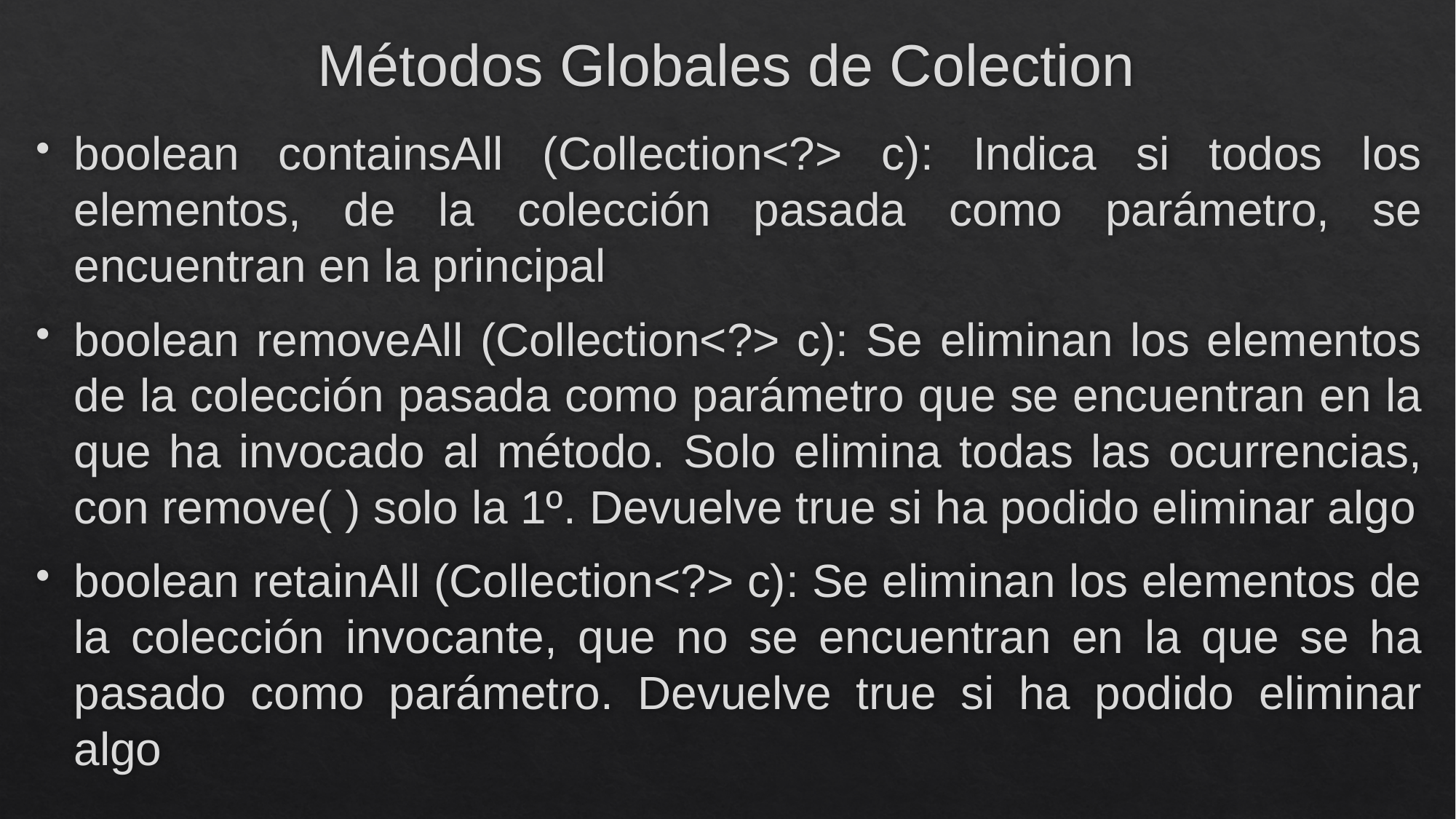

# Métodos Globales de Colection
boolean containsAll (Collection<?> c): Indica si todos los elementos, de la colección pasada como parámetro, se encuentran en la principal
boolean removeAll (Collection<?> c): Se eliminan los elementos de la colección pasada como parámetro que se encuentran en la que ha invocado al método. Solo elimina todas las ocurrencias, con remove( ) solo la 1º. Devuelve true si ha podido eliminar algo
boolean retainAll (Collection<?> c): Se eliminan los elementos de la colección invocante, que no se encuentran en la que se ha pasado como parámetro. Devuelve true si ha podido eliminar algo